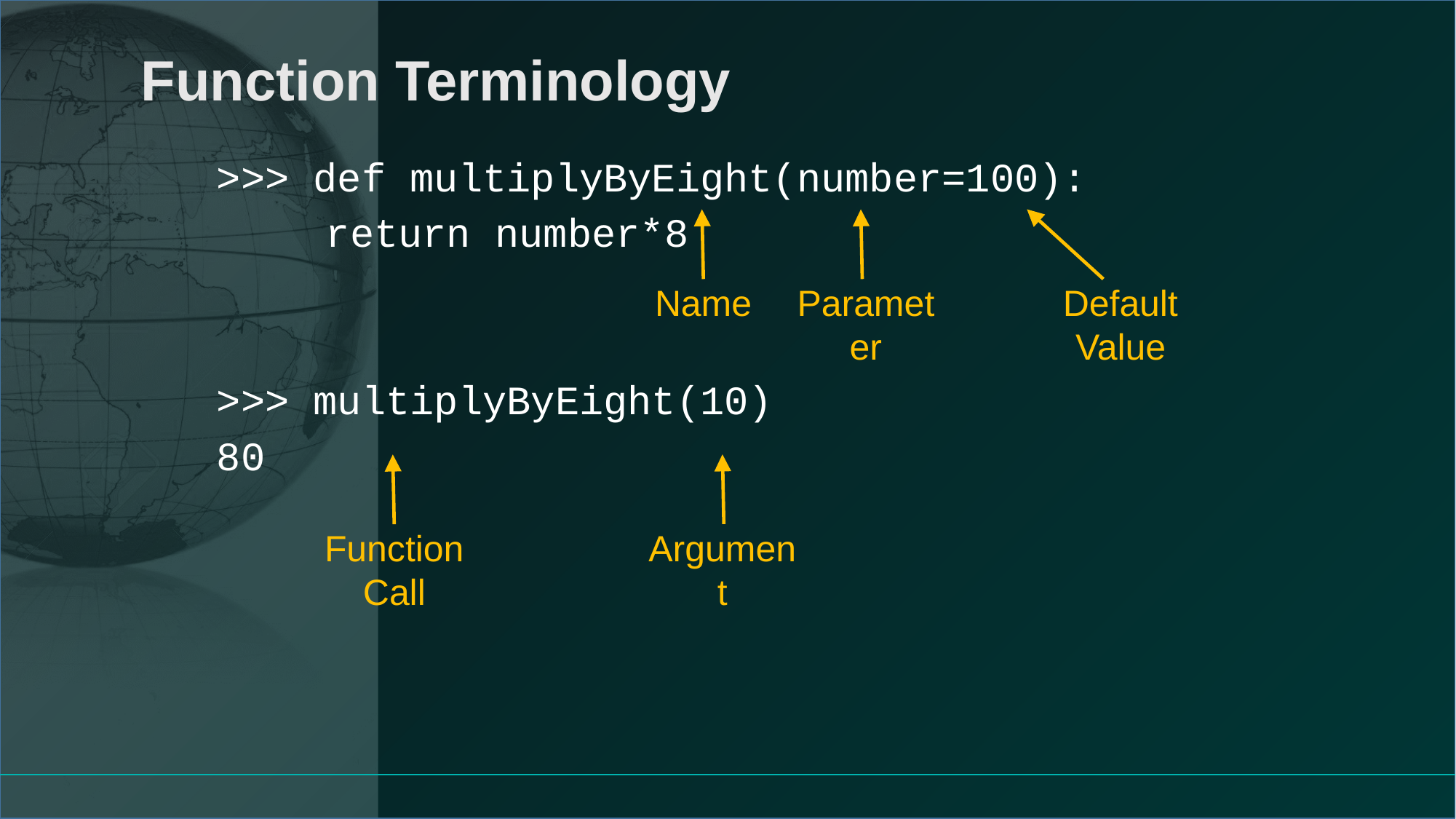

# Function Terminology
>>> def multiplyByEight(number=100):
	return number*8

>>> multiplyByEight(10)
80

Name
Parameter
Default Value
Function Call
Argument